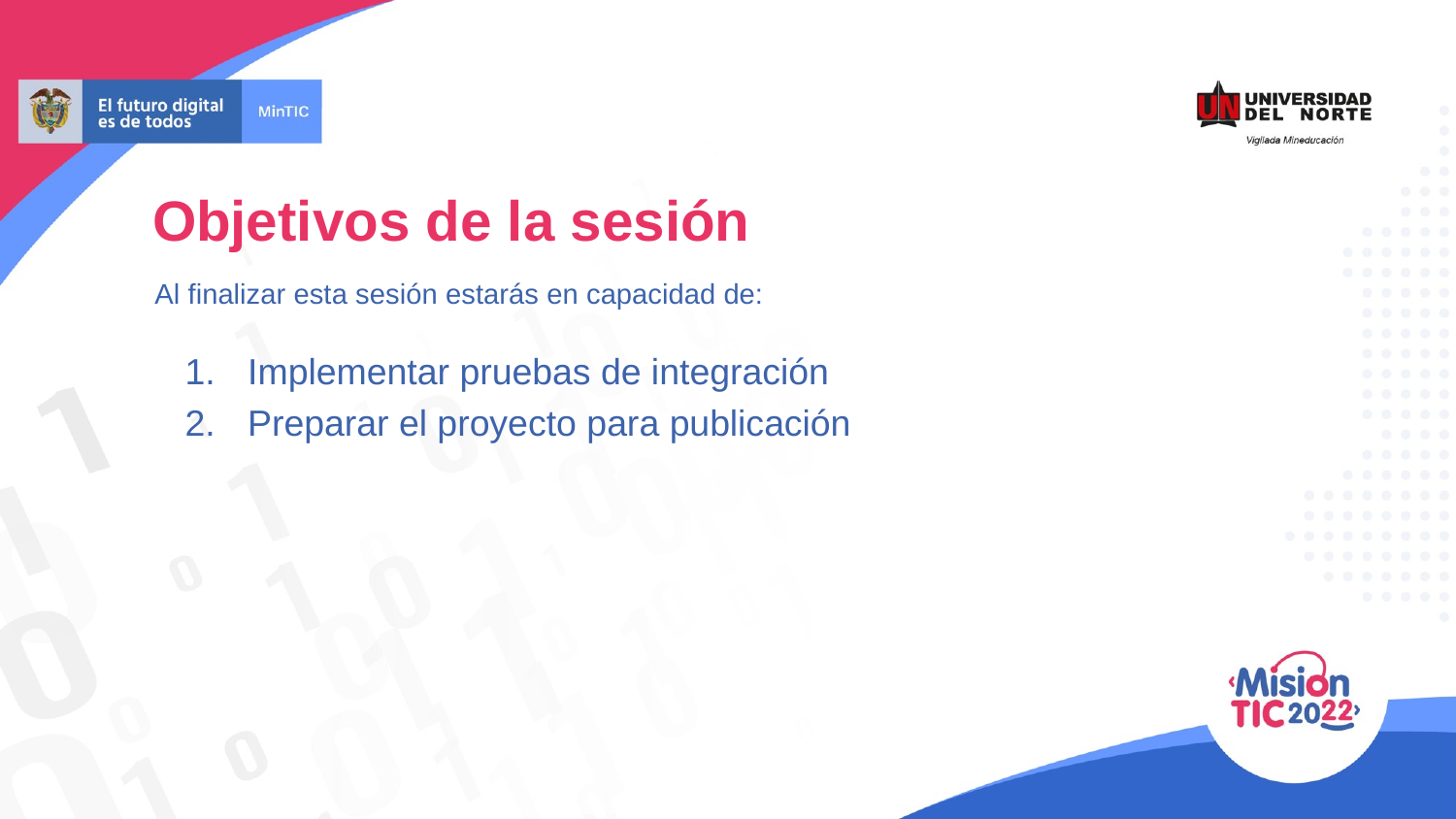

# Objetivos de la sesión
  Al finalizar esta sesión estarás en capacidad de:

Implementar pruebas de integración
Preparar el proyecto para publicación